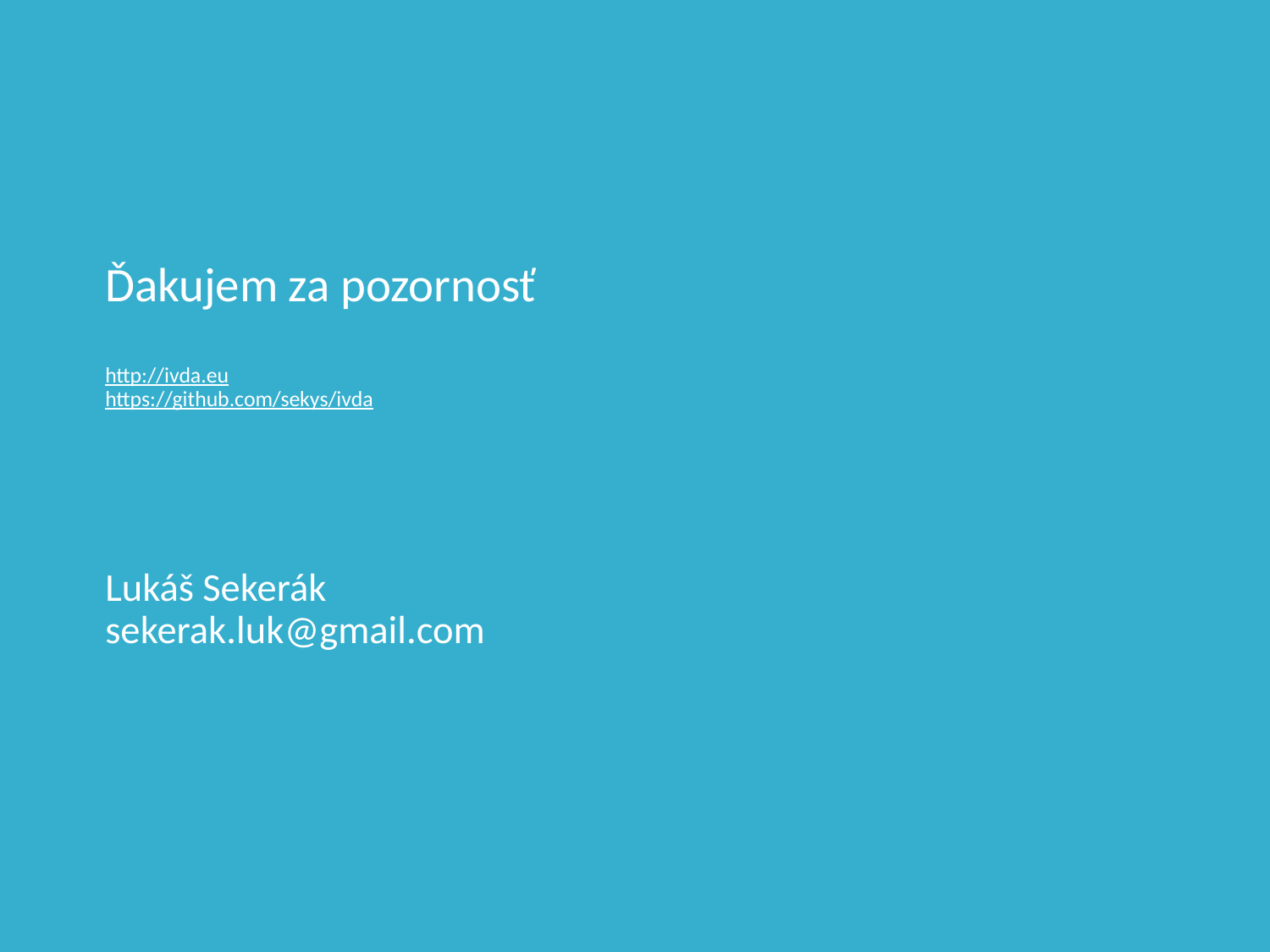

# Ďakujem za pozornosť http://ivda.eu https://github.com/sekys/ivda Lukáš Sekerák sekerak.luk@gmail.com